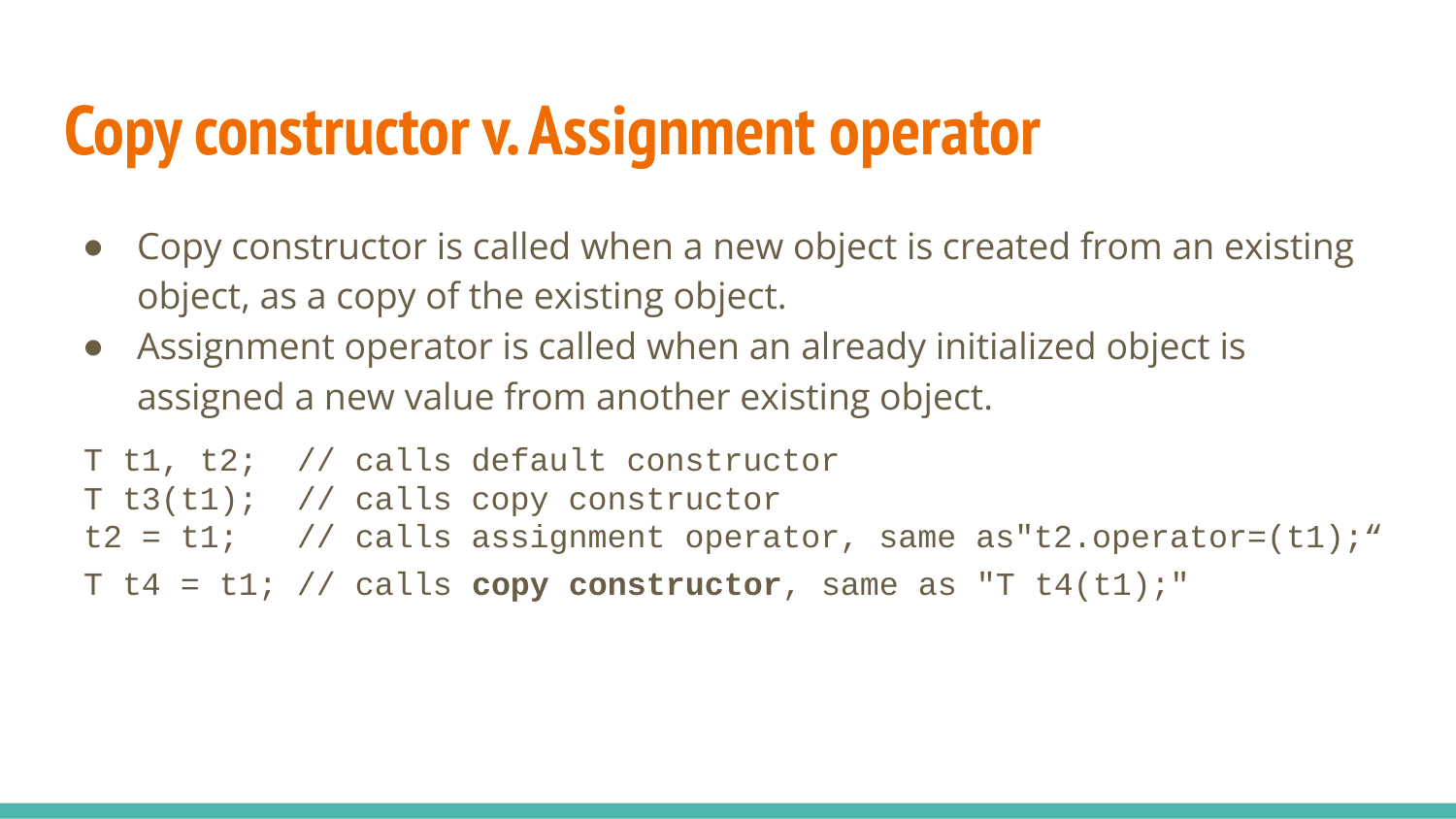

# Copy constructor v. Assignment operator
Copy constructor is called when a new object is created from an existing object, as a copy of the existing object.
Assignment operator is called when an already initialized object is assigned a new value from another existing object.
T t1, t2;  // calls default constructor
T t3(t1);  // calls copy constructor
t2 = t1;   // calls assignment operator, same as"t2.operator=(t1);“
T t4 = t1; // calls copy constructor, same as "T t4(t1);"